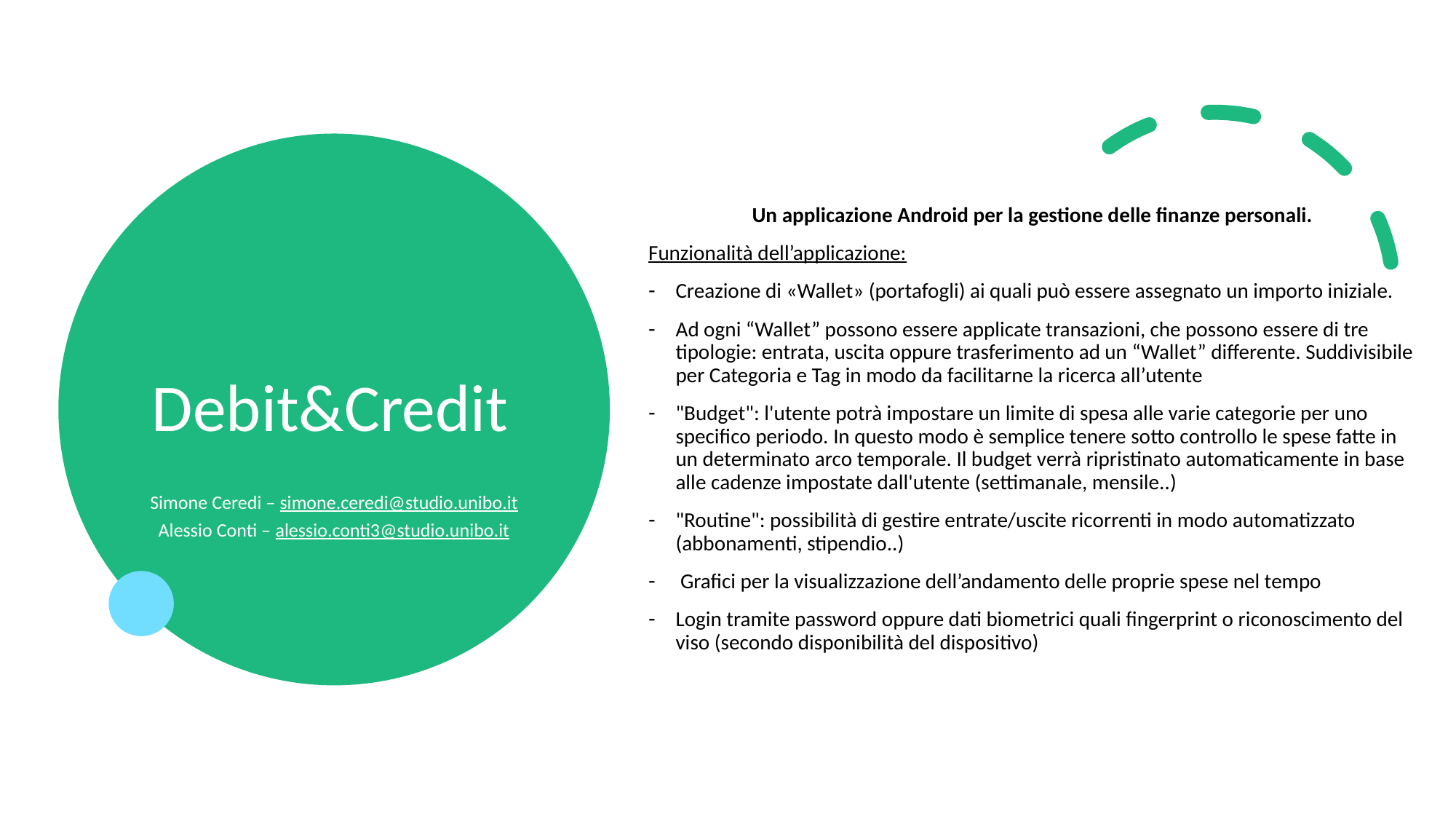

# Debit&Credit
Un applicazione Android per la gestione delle finanze personali.
Funzionalità dell’applicazione:
Creazione di «Wallet» (portafogli) ai quali può essere assegnato un importo iniziale.
Ad ogni “Wallet” possono essere applicate transazioni, che possono essere di tre tipologie: entrata, uscita oppure trasferimento ad un “Wallet” differente. Suddivisibile per Categoria e Tag in modo da facilitarne la ricerca all’utente
"Budget": l'utente potrà impostare un limite di spesa alle varie categorie per uno specifico periodo. In questo modo è semplice tenere sotto controllo le spese fatte in un determinato arco temporale. Il budget verrà ripristinato automaticamente in base alle cadenze impostate dall'utente (settimanale, mensile..)
"Routine": possibilità di gestire entrate/uscite ricorrenti in modo automatizzato (abbonamenti, stipendio..)
 Grafici per la visualizzazione dell’andamento delle proprie spese nel tempo
Login tramite password oppure dati biometrici quali fingerprint o riconoscimento del viso (secondo disponibilità del dispositivo)

Simone Ceredi – simone.ceredi@studio.unibo.it
Alessio Conti – alessio.conti3@studio.unibo.it